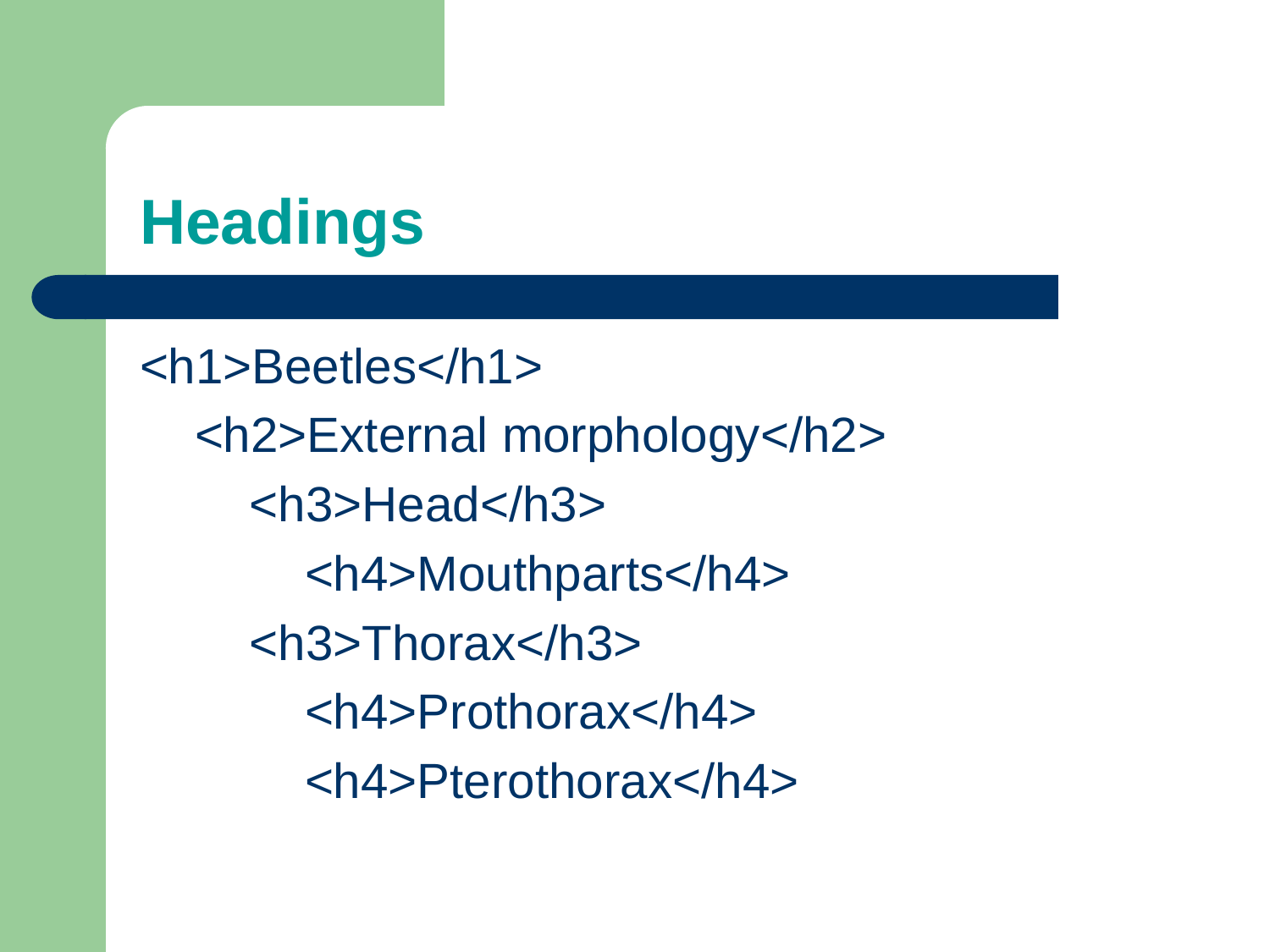

# Headings
<h1>Beetles</h1>
    <h2>External morphology</h2>
        <h3>Head</h3>
            <h4>Mouthparts</h4>
        <h3>Thorax</h3>
            <h4>Prothorax</h4>
            <h4>Pterothorax</h4>